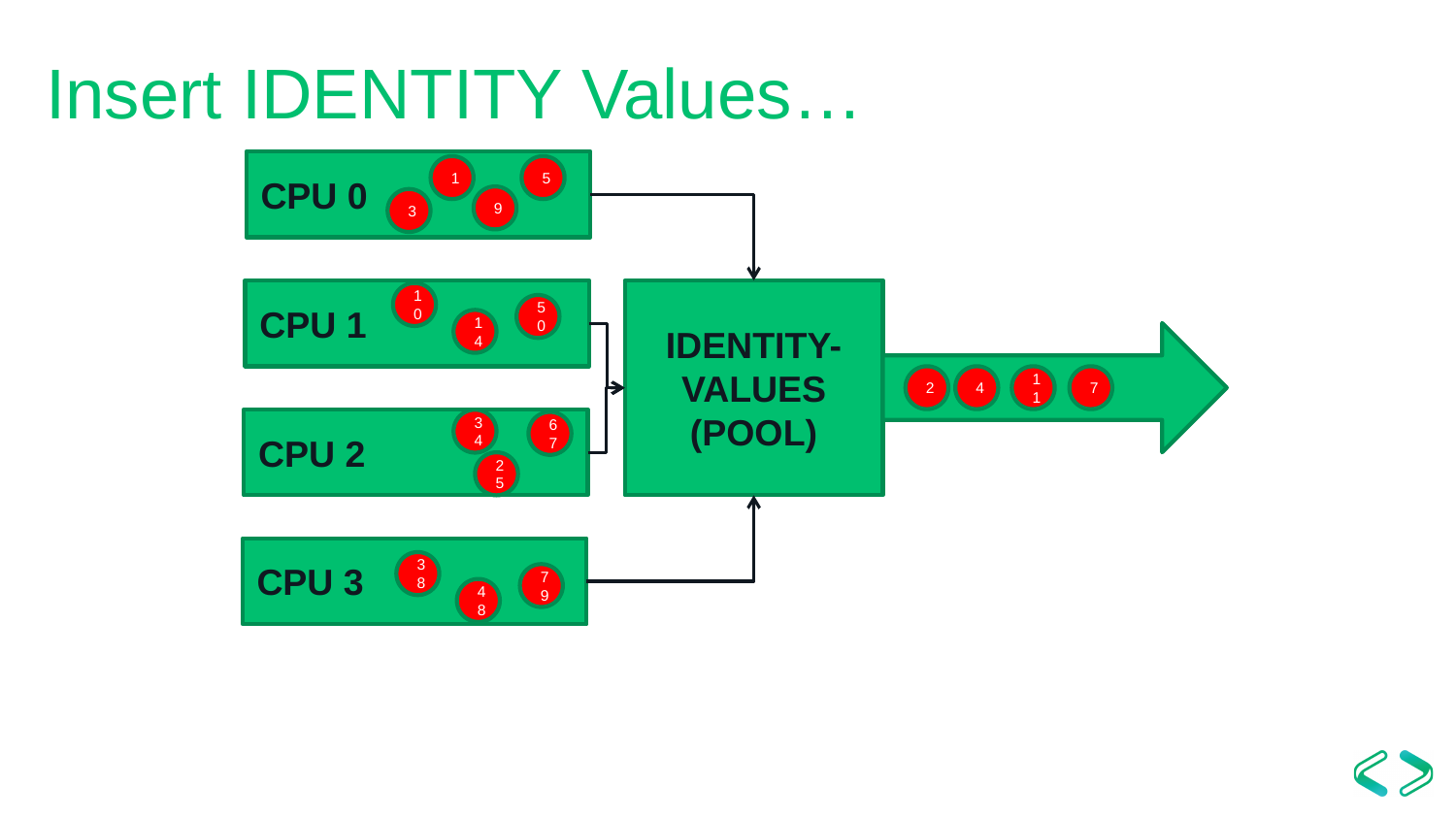

# Insert IDENTITY Values…
CPU 0
1
5
9
3
CPU 1
IDENTITY-VALUES
(POOL)
10
50
14

2
4
11
7
CPU 2
34
67
25
CPU 3
38
79
48